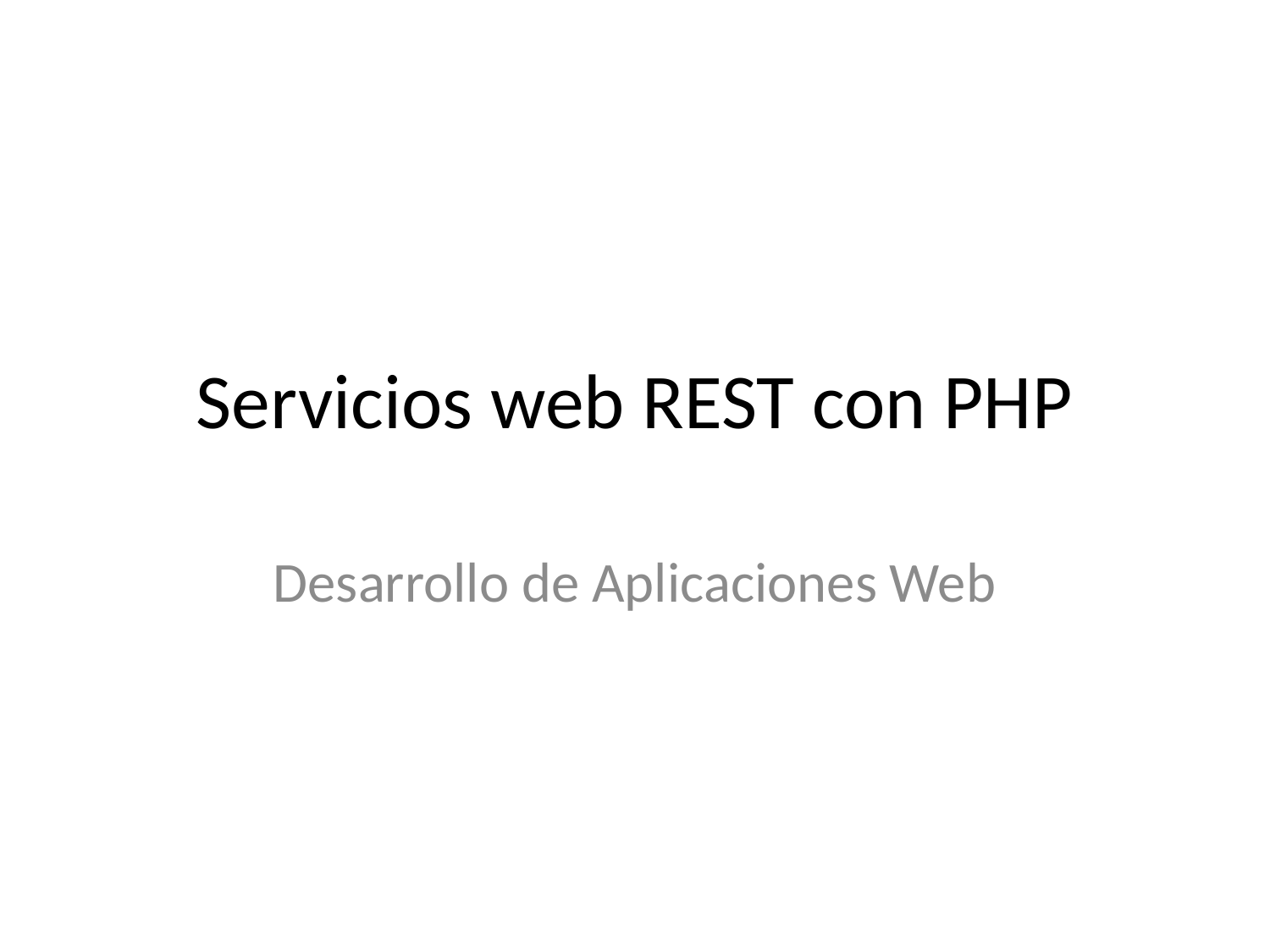

# Servicios web REST con PHP
Desarrollo de Aplicaciones Web